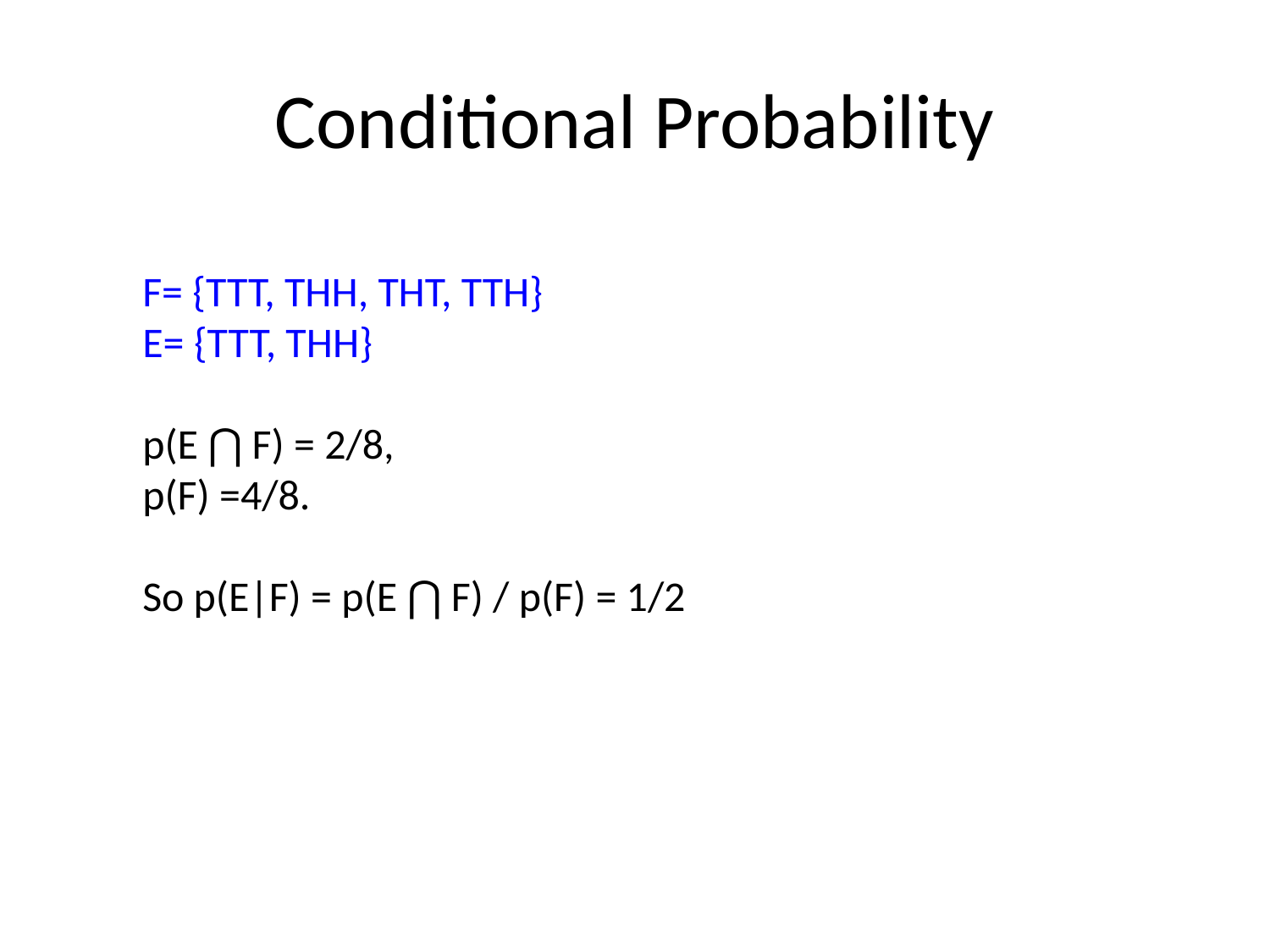

# Conditional Probability
F= {TTT, THH, THT, TTH}
E= {TTT, THH}

p(E ⋂ F) = 2/8,
p(F) =4/8.

So p(E|F) = p(E ⋂ F) / p(F) = 1/2